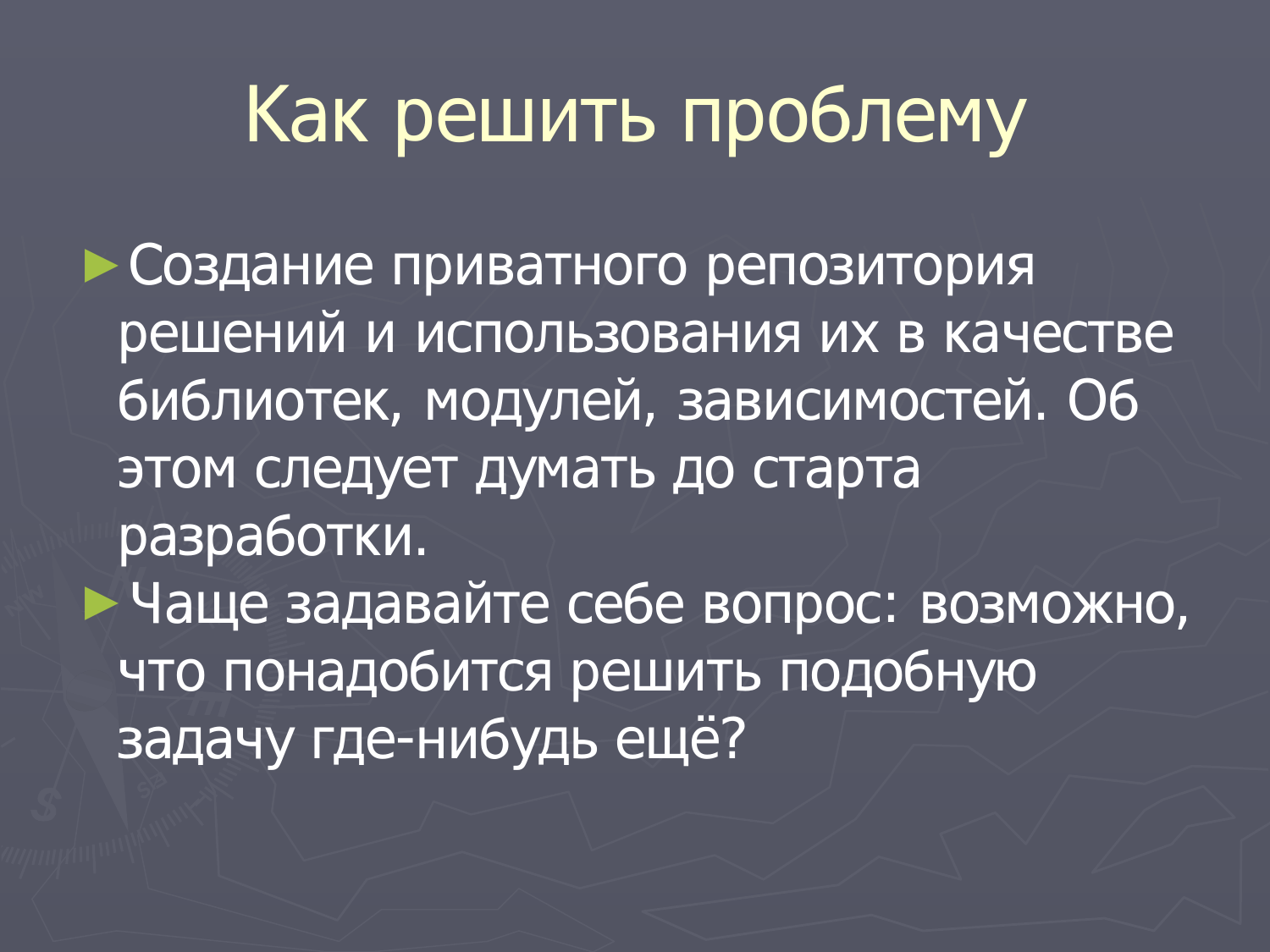

# Как решить проблему
Создание приватного репозитория решений и использования их в качестве библиотек, модулей, зависимостей. Об этом следует думать до старта разработки.
Чаще задавайте себе вопрос: возможно, что понадобится решить подобную задачу где-нибудь ещё?